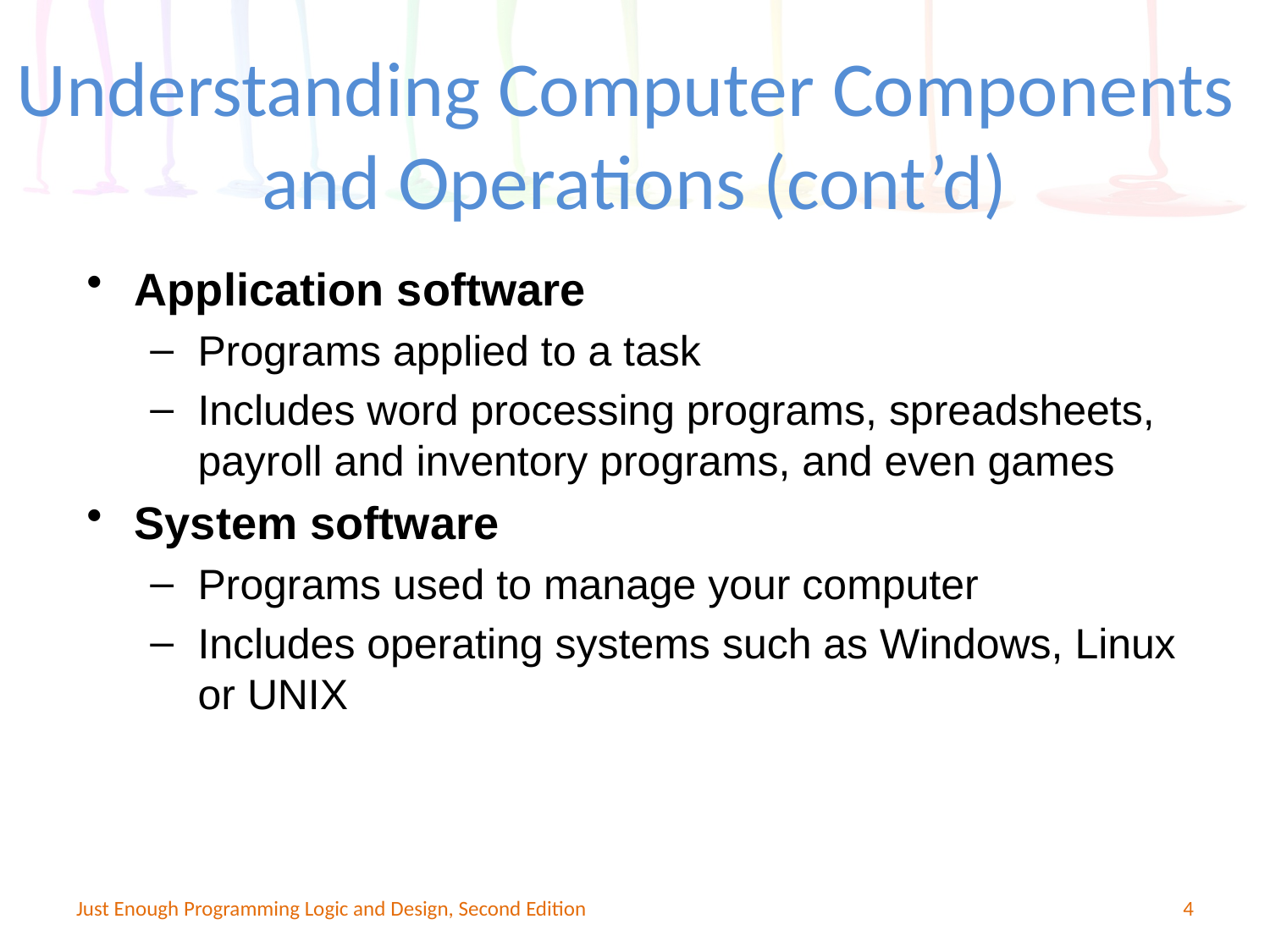

Understanding Computer Components
and Operations (cont’d)
Application software
Programs applied to a task
Includes word processing programs, spreadsheets, payroll and inventory programs, and even games
System software
Programs used to manage your computer
Includes operating systems such as Windows, Linux or UNIX

Just Enough Programming Logic and Design, Second Edition
4